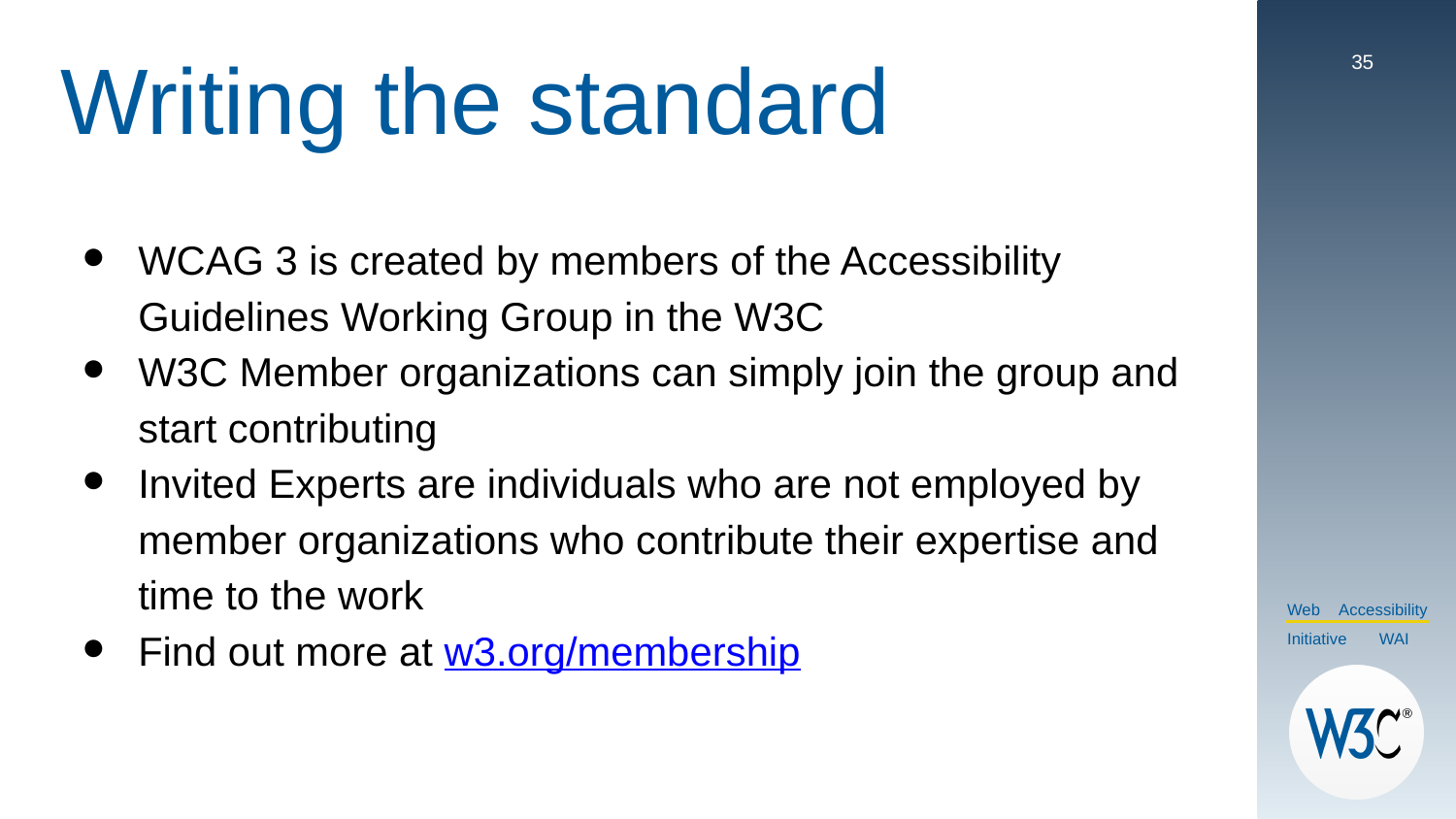

# Writing the standard
35
WCAG 3 is created by members of the Accessibility Guidelines Working Group in the W3C
W3C Member organizations can simply join the group and start contributing
Invited Experts are individuals who are not employed by member organizations who contribute their expertise and time to the work
Find out more at w3.org/membership